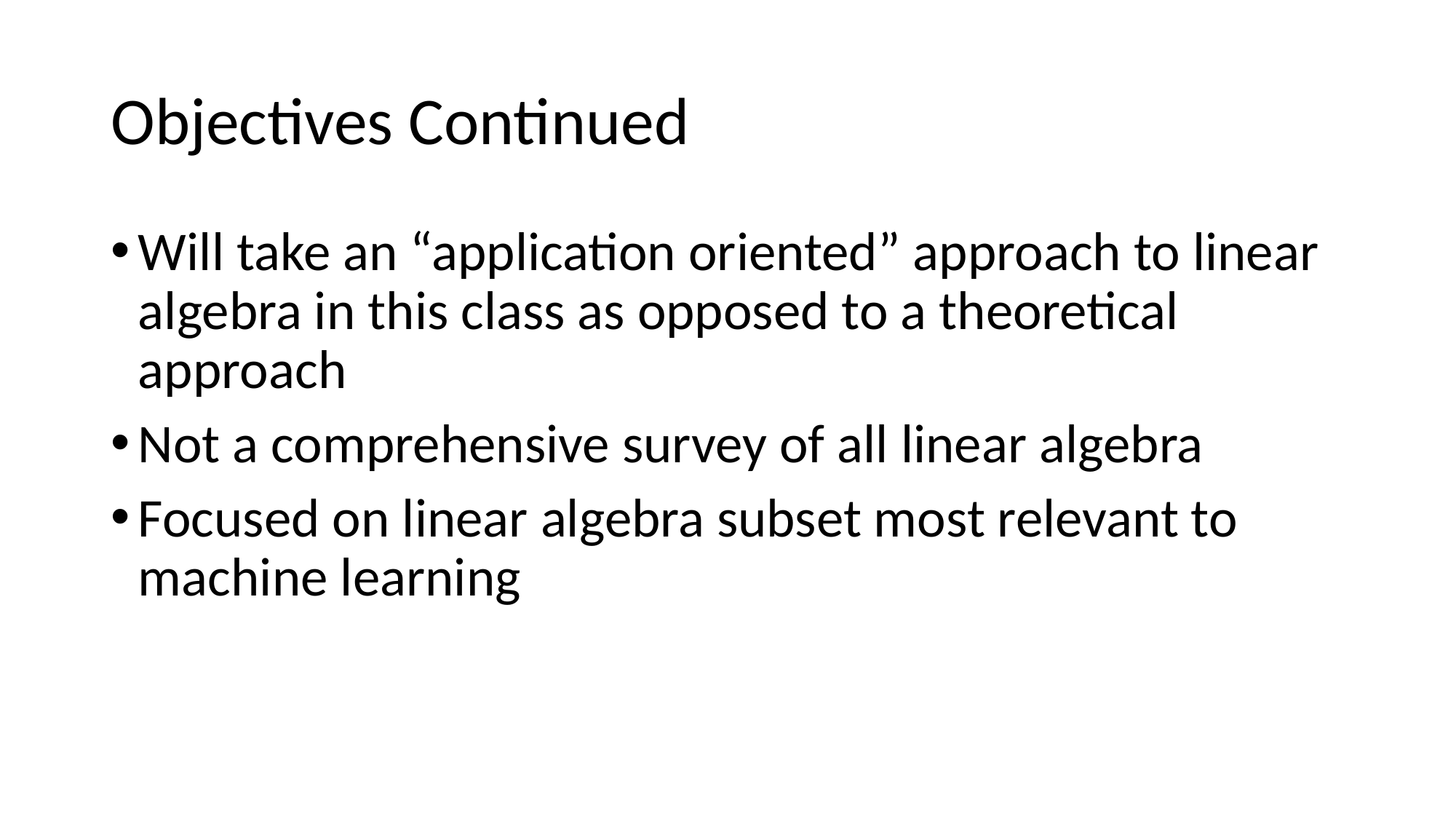

# Objectives Continued
Will take an “application oriented” approach to linear algebra in this class as opposed to a theoretical approach
Not a comprehensive survey of all linear algebra
Focused on linear algebra subset most relevant to machine learning